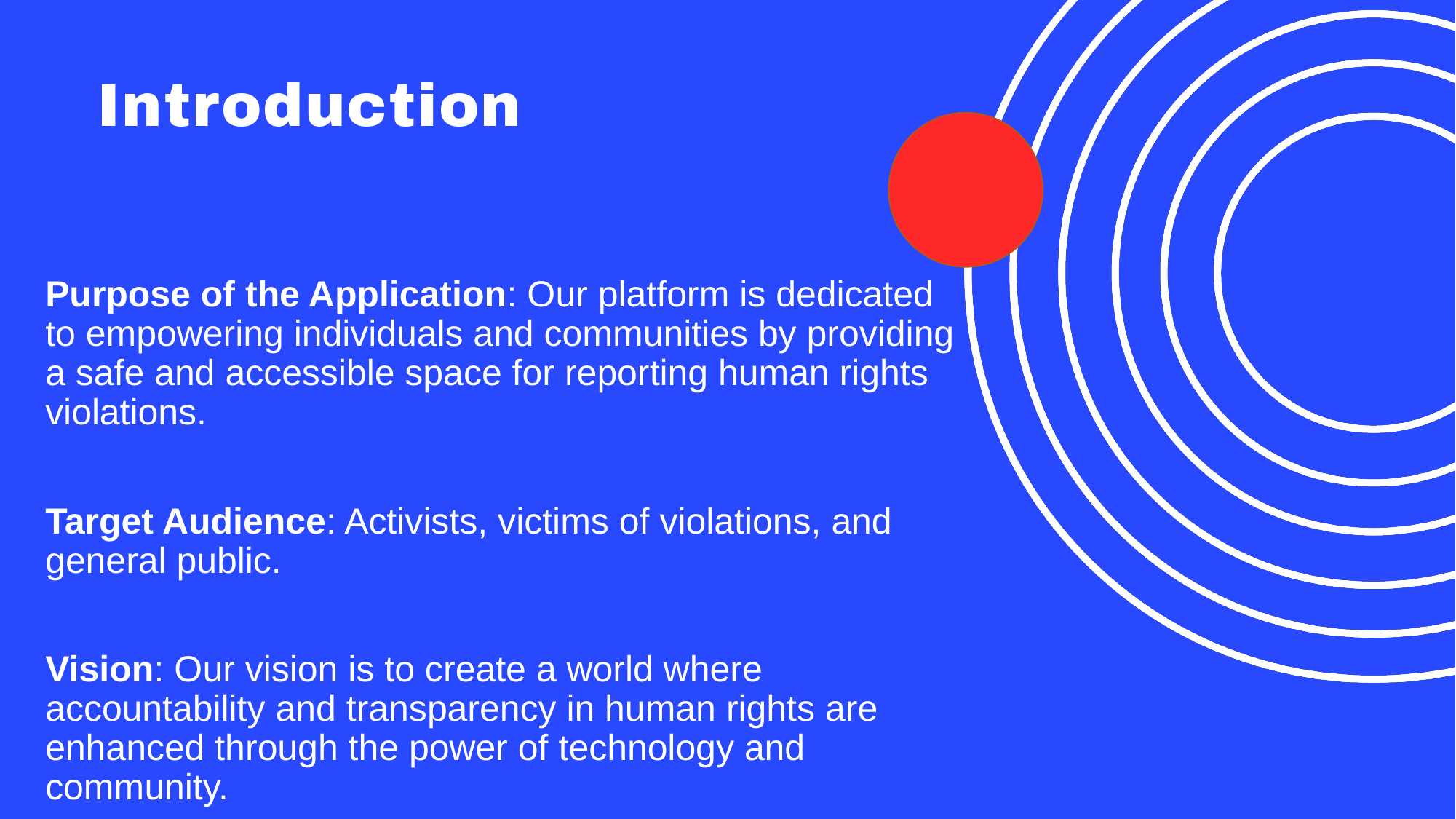

# Introduction
Purpose of the Application: Our platform is dedicated to empowering individuals and communities by providing a safe and accessible space for reporting human rights violations.

Target Audience: Activists, victims of violations, and general public.

Vision: Our vision is to create a world where accountability and transparency in human rights are enhanced through the power of technology and community.